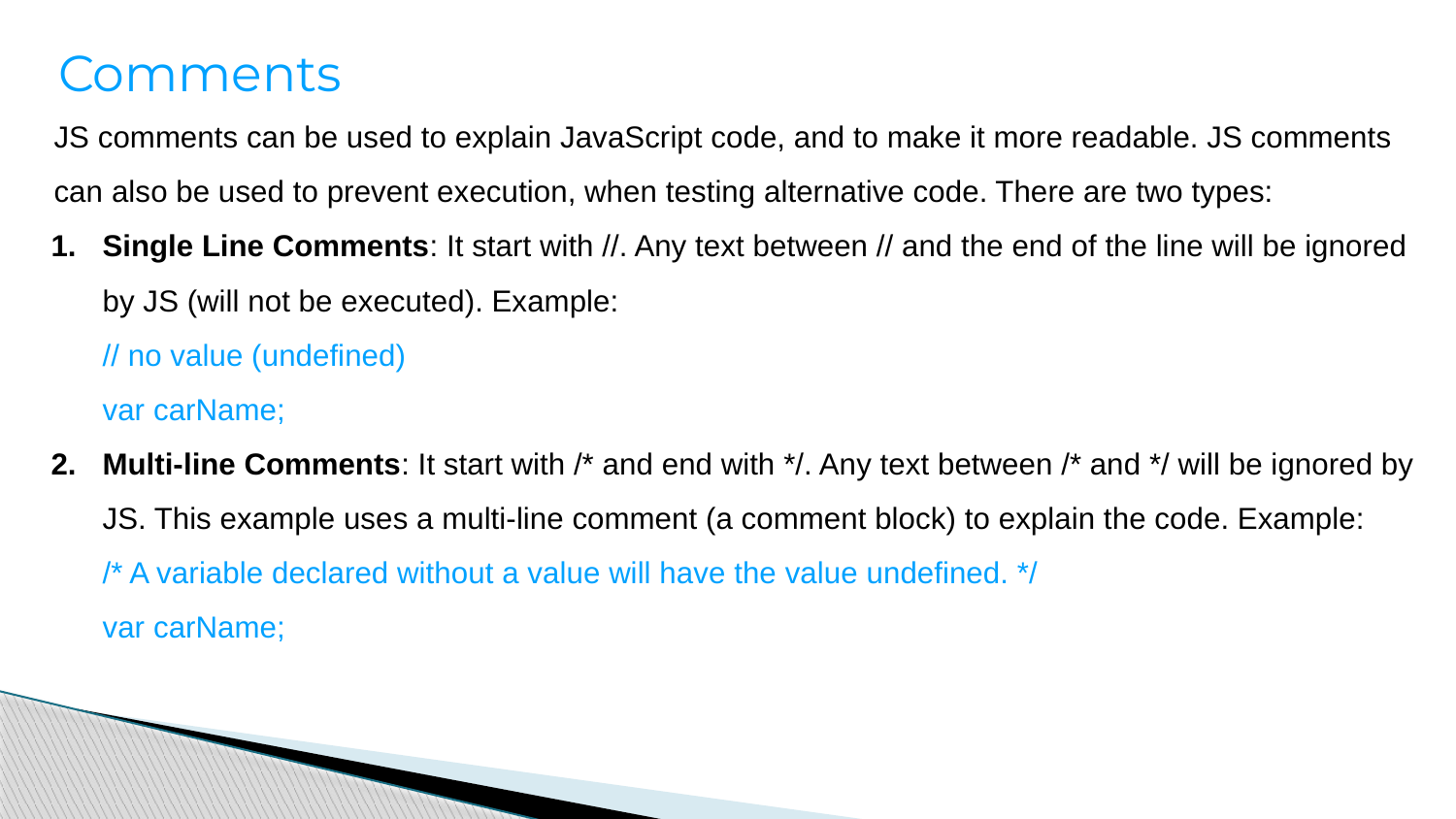

Comments
JS comments can be used to explain JavaScript code, and to make it more readable. JS comments can also be used to prevent execution, when testing alternative code. There are two types:
Single Line Comments: It start with //. Any text between // and the end of the line will be ignored by JS (will not be executed). Example:
// no value (undefined)
var carName;
Multi-line Comments: It start with /* and end with */. Any text between /* and */ will be ignored by JS. This example uses a multi-line comment (a comment block) to explain the code. Example:
/* A variable declared without a value will have the value undefined. */
var carName;